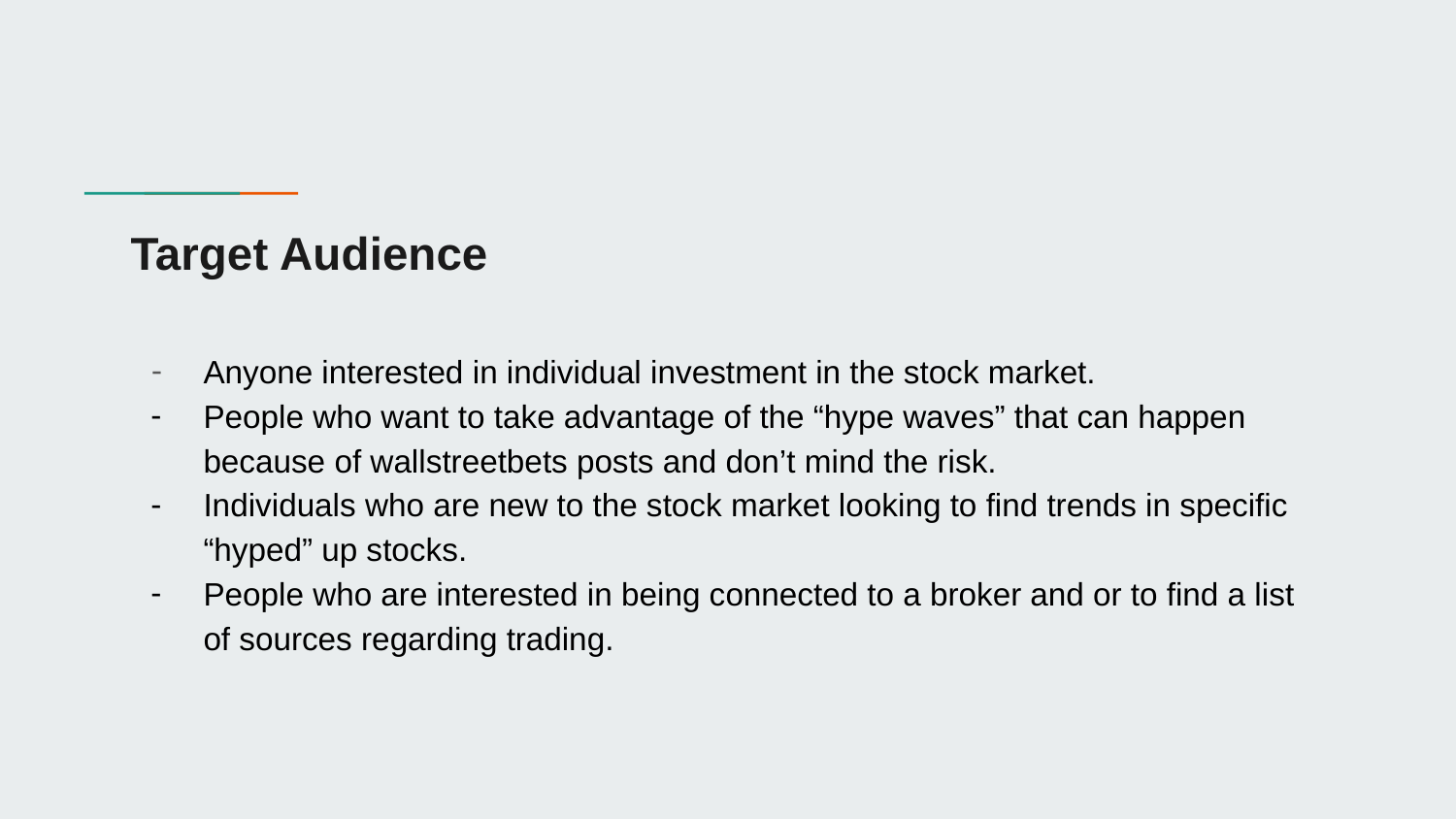

# Target Audience
Anyone interested in individual investment in the stock market.
People who want to take advantage of the “hype waves” that can happen because of wallstreetbets posts and don’t mind the risk.
Individuals who are new to the stock market looking to find trends in specific “hyped” up stocks.
People who are interested in being connected to a broker and or to find a list of sources regarding trading.